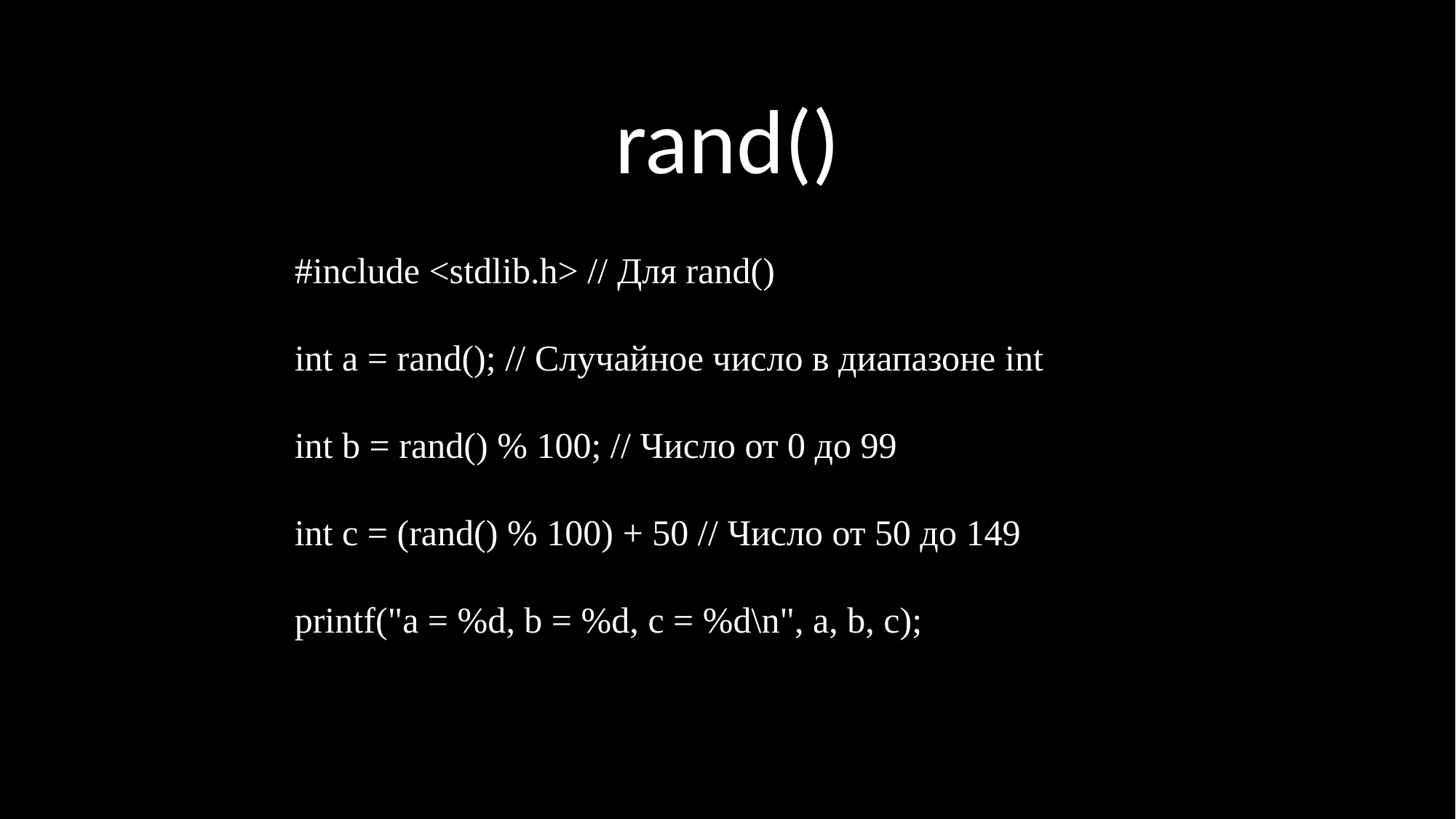

rand()
#include <stdlib.h> // Для rand()

int a = rand(); // Случайное число в диапазоне int

int b = rand() % 100; // Число от 0 до 99

int c = (rand() % 100) + 50 // Число от 50 до 149

printf("a = %d, b = %d, c = %d\n", a, b, c);